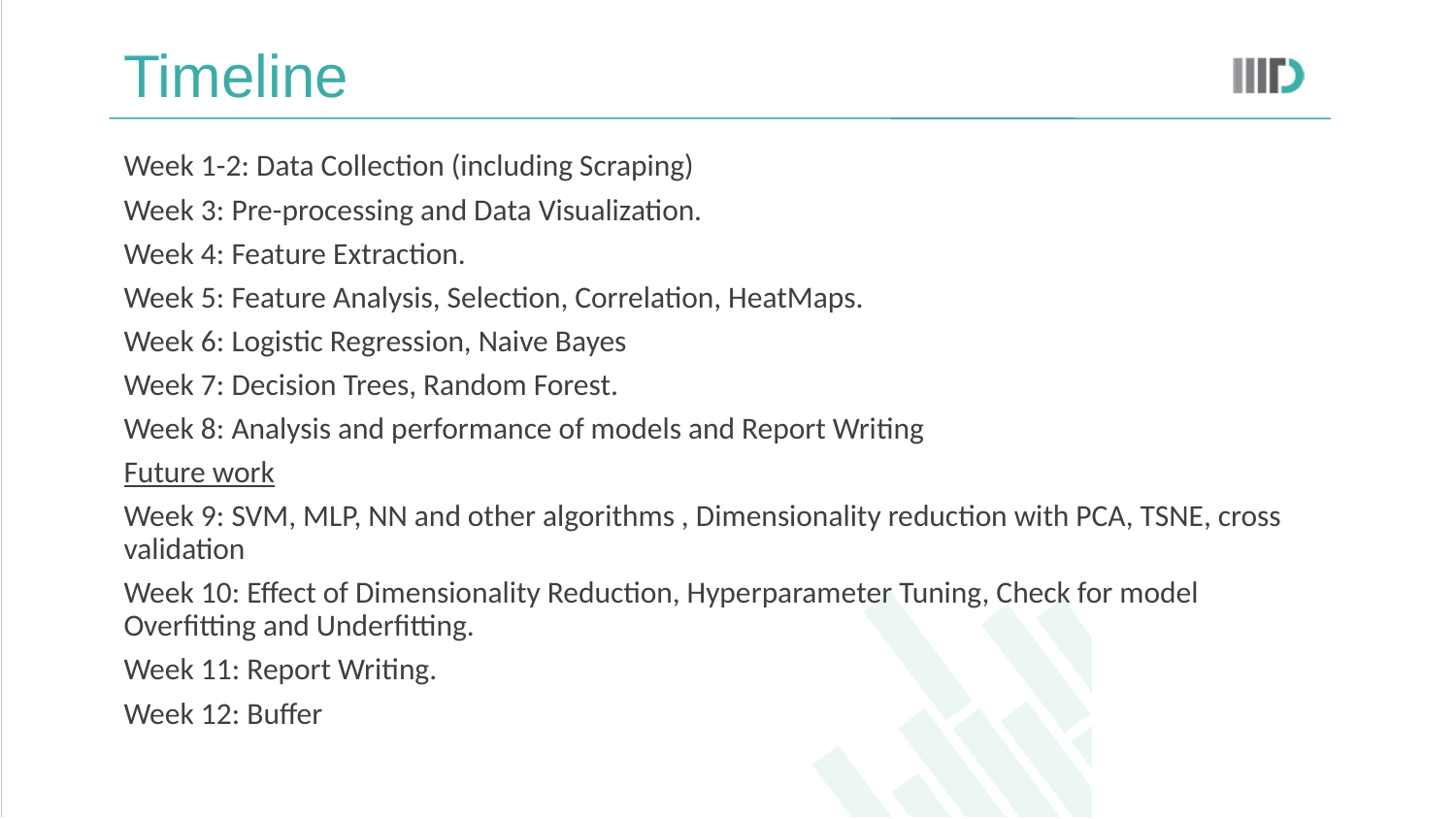

# Timeline
Week 1-2: Data Collection (including Scraping)
Week 3: Pre-processing and Data Visualization.
Week 4: Feature Extraction.
Week 5: Feature Analysis, Selection, Correlation, HeatMaps.
Week 6: Logistic Regression, Naive Bayes
Week 7: Decision Trees, Random Forest.
Week 8: Analysis and performance of models and Report Writing
Future work
Week 9: SVM, MLP, NN and other algorithms , Dimensionality reduction with PCA, TSNE, cross validation
Week 10: Effect of Dimensionality Reduction, Hyperparameter Tuning, Check for model Overfitting and Underfitting.
Week 11: Report Writing.
Week 12: Buffer